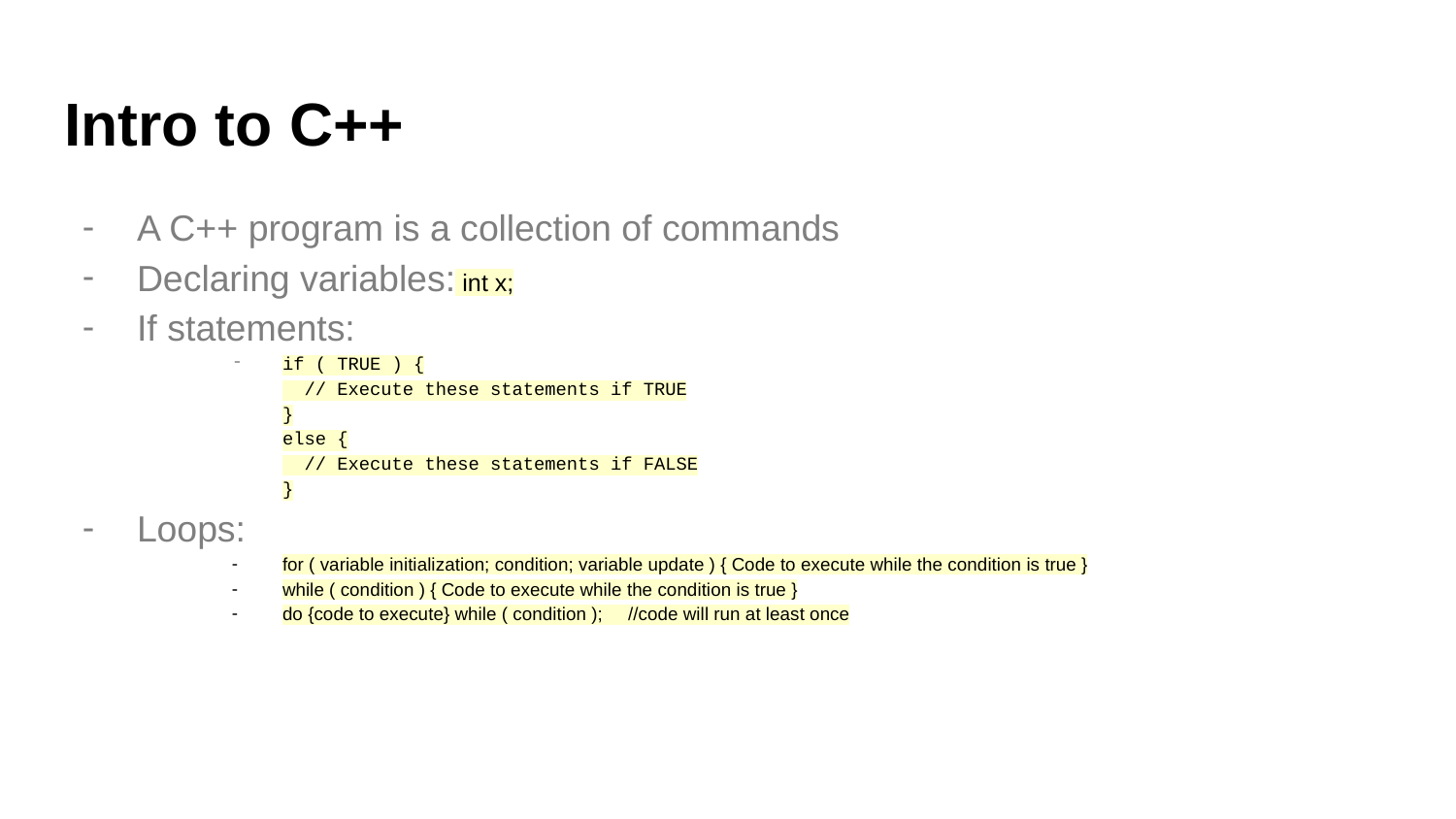

# Intro to C++
A C++ program is a collection of commands
Declaring variables: int x;
If statements:
if ( TRUE ) {
  // Execute these statements if TRUE
}
else {
  // Execute these statements if FALSE
}
Loops:
for ( variable initialization; condition; variable update ) { Code to execute while the condition is true }
while ( condition ) { Code to execute while the condition is true }
do {code to execute} while ( condition );     //code will run at least once